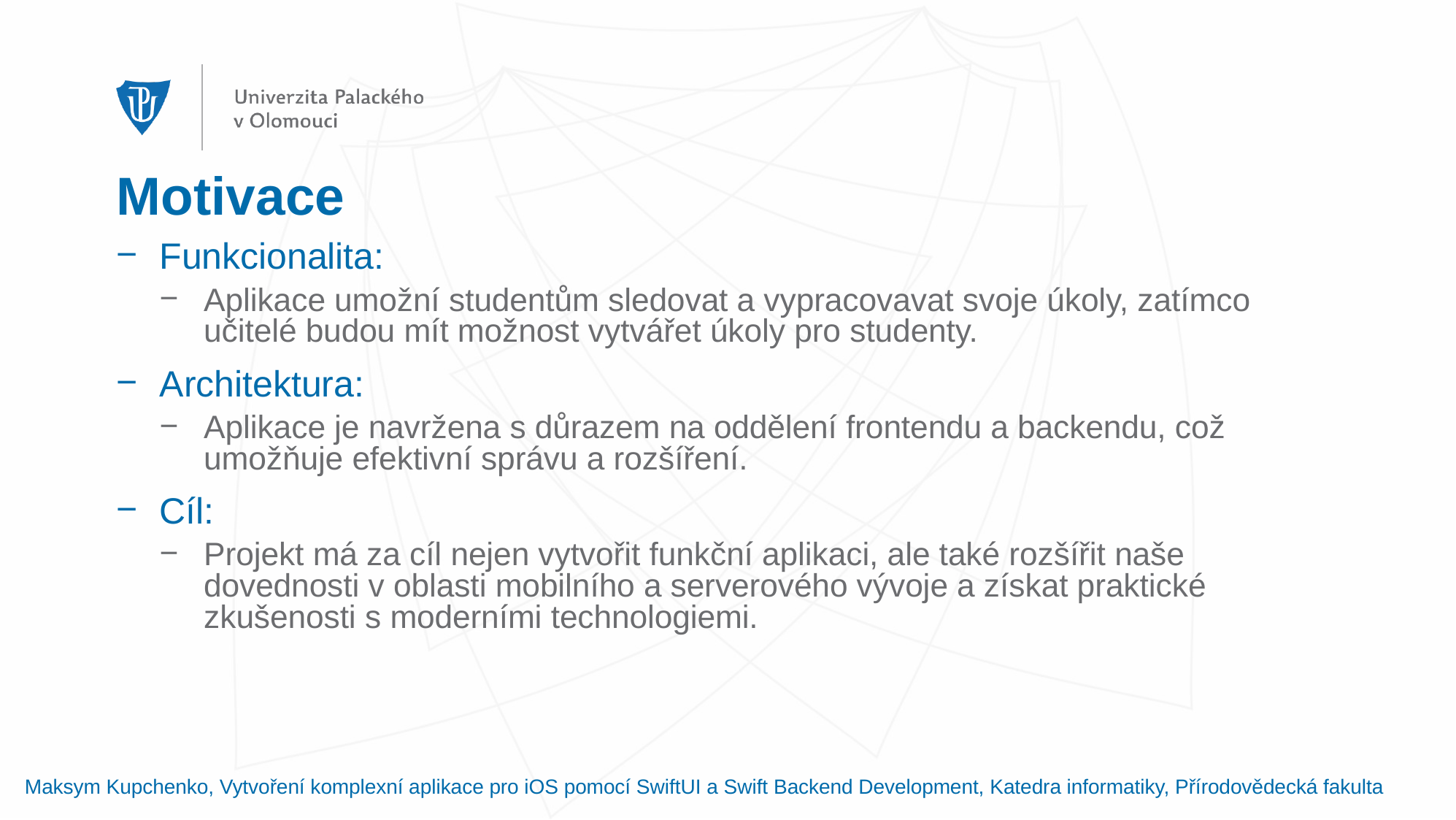

# Motivace
Funkcionalita:
Aplikace umožní studentům sledovat a vypracovavat svoje úkoly, zatímco učitelé budou mít možnost vytvářet úkoly pro studenty.
Architektura:
Aplikace je navržena s důrazem na oddělení frontendu a backendu, což umožňuje efektivní správu a rozšíření.
Cíl:
Projekt má za cíl nejen vytvořit funkční aplikaci, ale také rozšířit naše dovednosti v oblasti mobilního a serverového vývoje a získat praktické zkušenosti s moderními technologiemi.
Maksym Kupchenko, Vytvoření komplexní aplikace pro iOS pomocí SwiftUI a Swift Backend Development, Katedra informatiky, Přírodovědecká fakulta